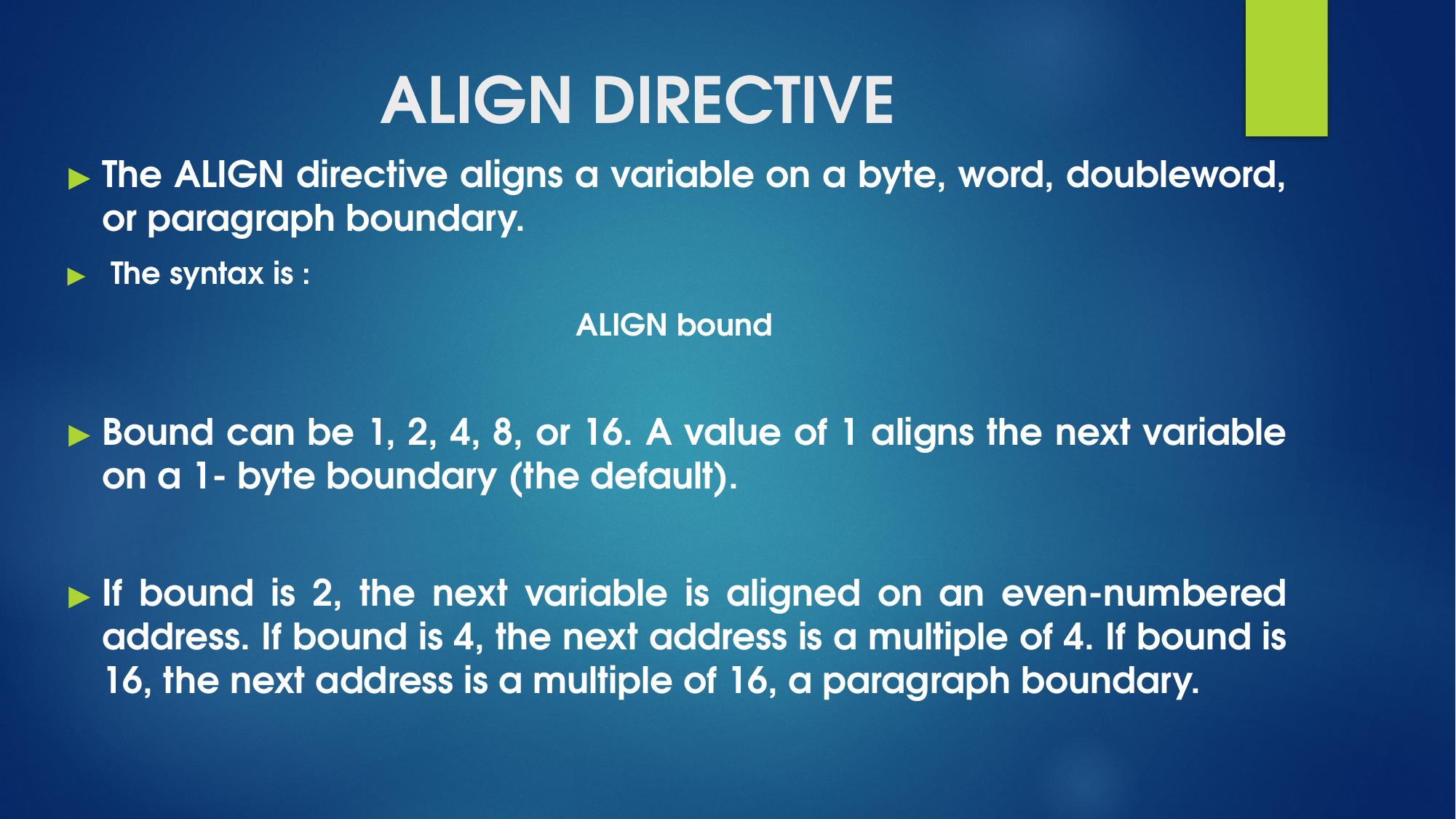

# ALIGN DIRECTIVE
The ALIGN directive aligns a variable on a byte, word, doubleword, or paragraph boundary.
 The syntax is :
ALIGN bound

Bound can be 1, 2, 4, 8, or 16. A value of 1 aligns the next variable on a 1- byte boundary (the default).

If bound is 2, the next variable is aligned on an even-numbered address. If bound is 4, the next address is a multiple of 4. If bound is 16, the next address is a multiple of 16, a paragraph boundary.